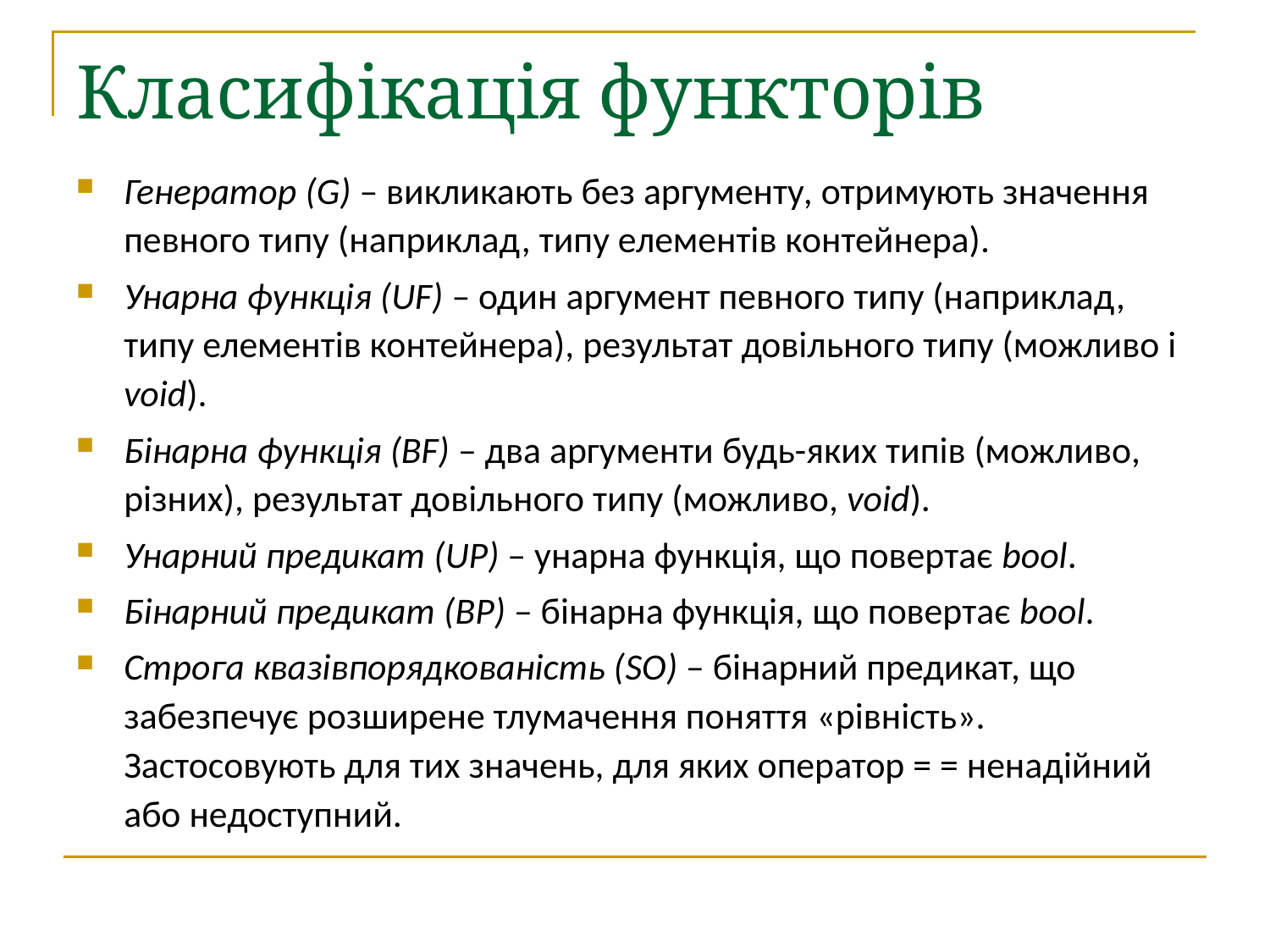

# Класифікація функторів
Генератор (G) – викликають без аргументу, отримують значення певного типу (наприклад, типу елементів контейнера).
Унарна функція (UF) – один аргумент певного типу (наприклад, типу елементів контейнера), результат довільного типу (можливо і void).
Бінарна функція (BF) – два аргументи будь-яких типів (можливо, різних), результат довільного типу (можливо, void).
Унарний предикат (UP) – унарна функція, що повертає bool.
Бінарний предикат (BP) – бінарна функція, що повертає bool.
Строга квазівпорядкованість (SO) – бінарний предикат, що забезпечує розширене тлумачення поняття «рівність». Застосовують для тих значень, для яких оператор = = ненадійний або недоступний.